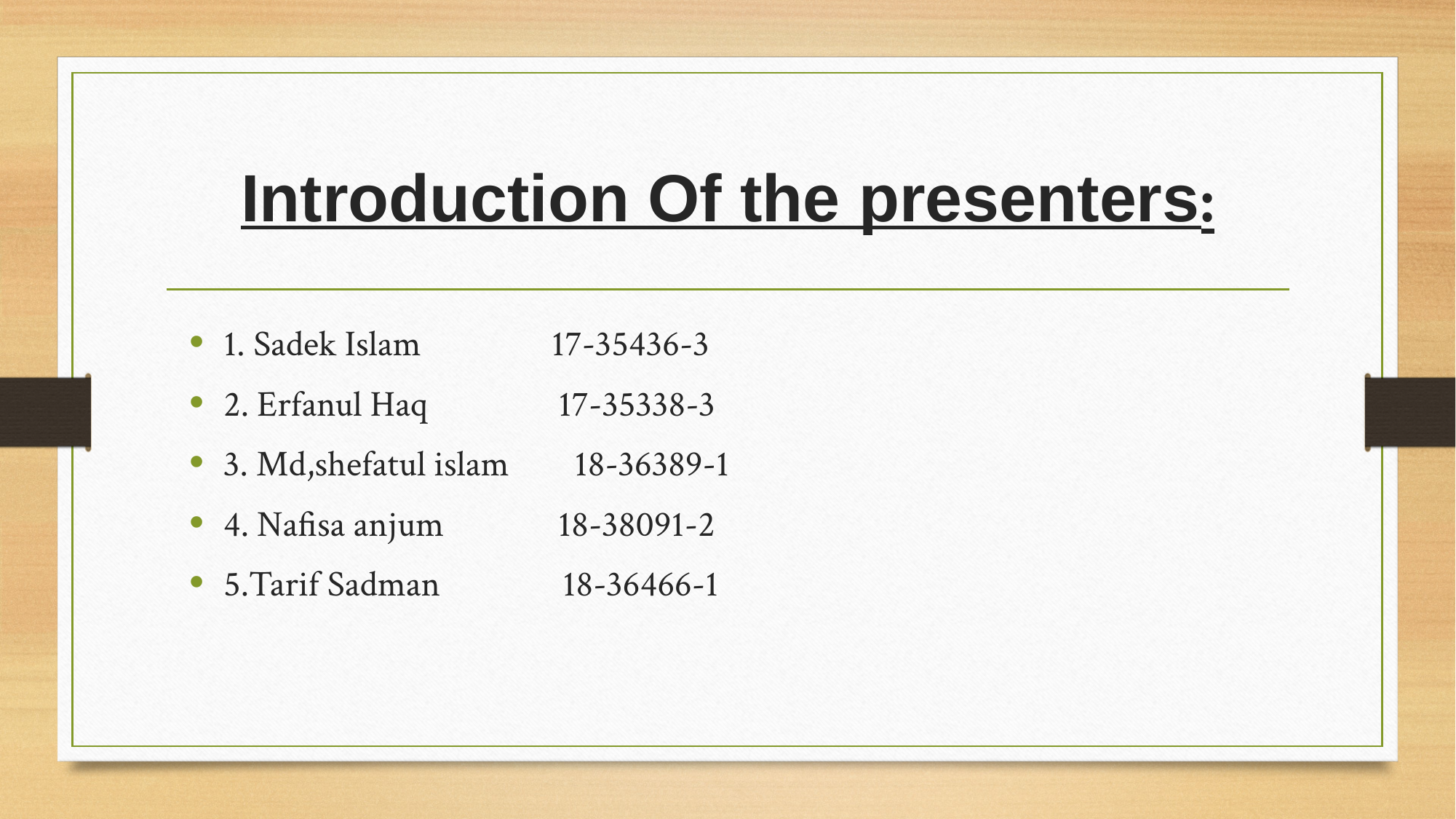

# Introduction Of the presenters:
1. Sadek Islam                17-35436-3
2. Erfanul Haq                17-35338-3
3. Md,shefatul islam        18-36389-1
4. Nafisa anjum              18-38091-2
5.Tarif Sadman               18-36466-1